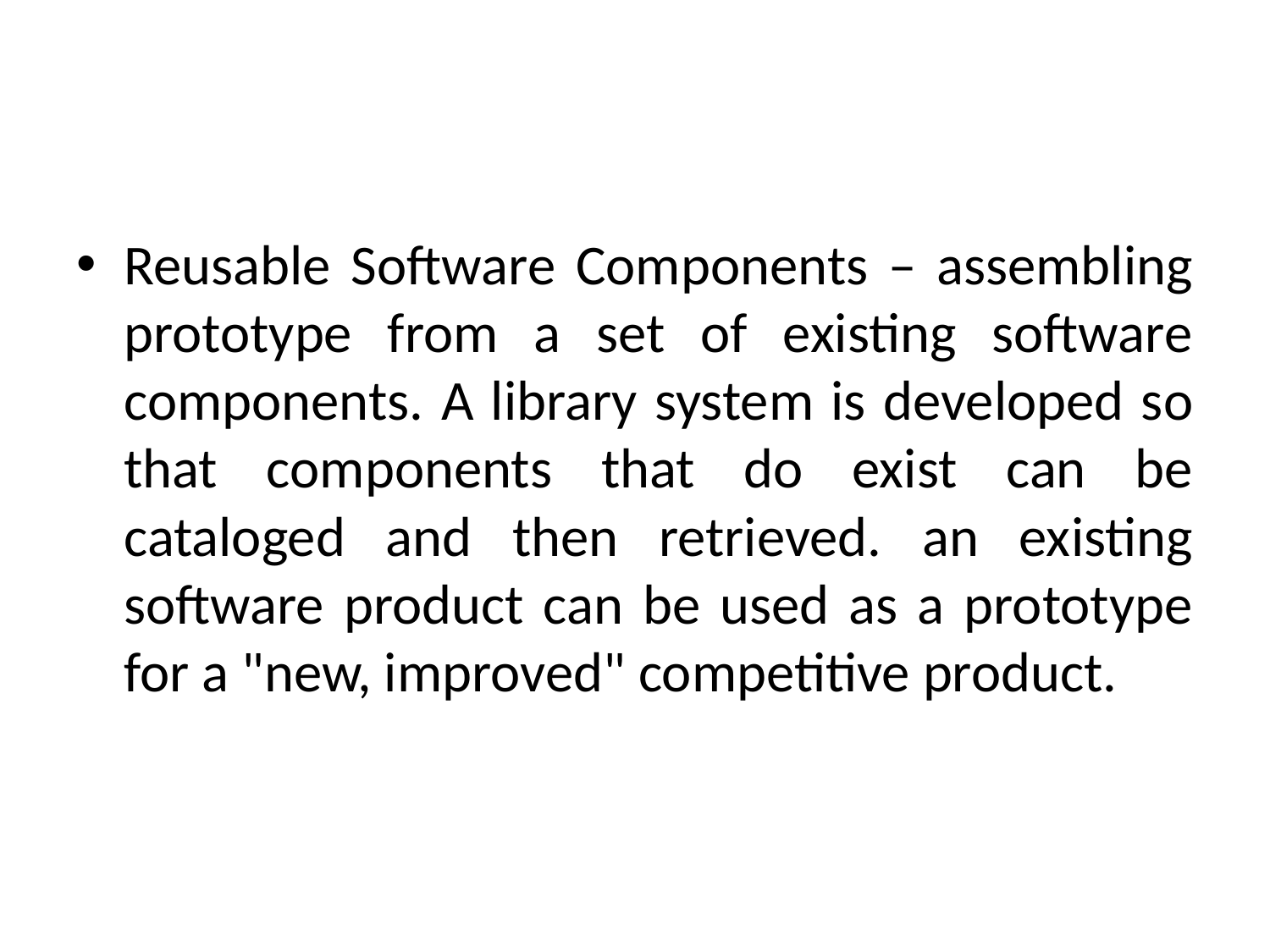

#
Reusable Software Components – assembling prototype from a set of existing software components. A library system is developed so that components that do exist can be cataloged and then retrieved. an existing software product can be used as a prototype for a "new, improved" competitive product.